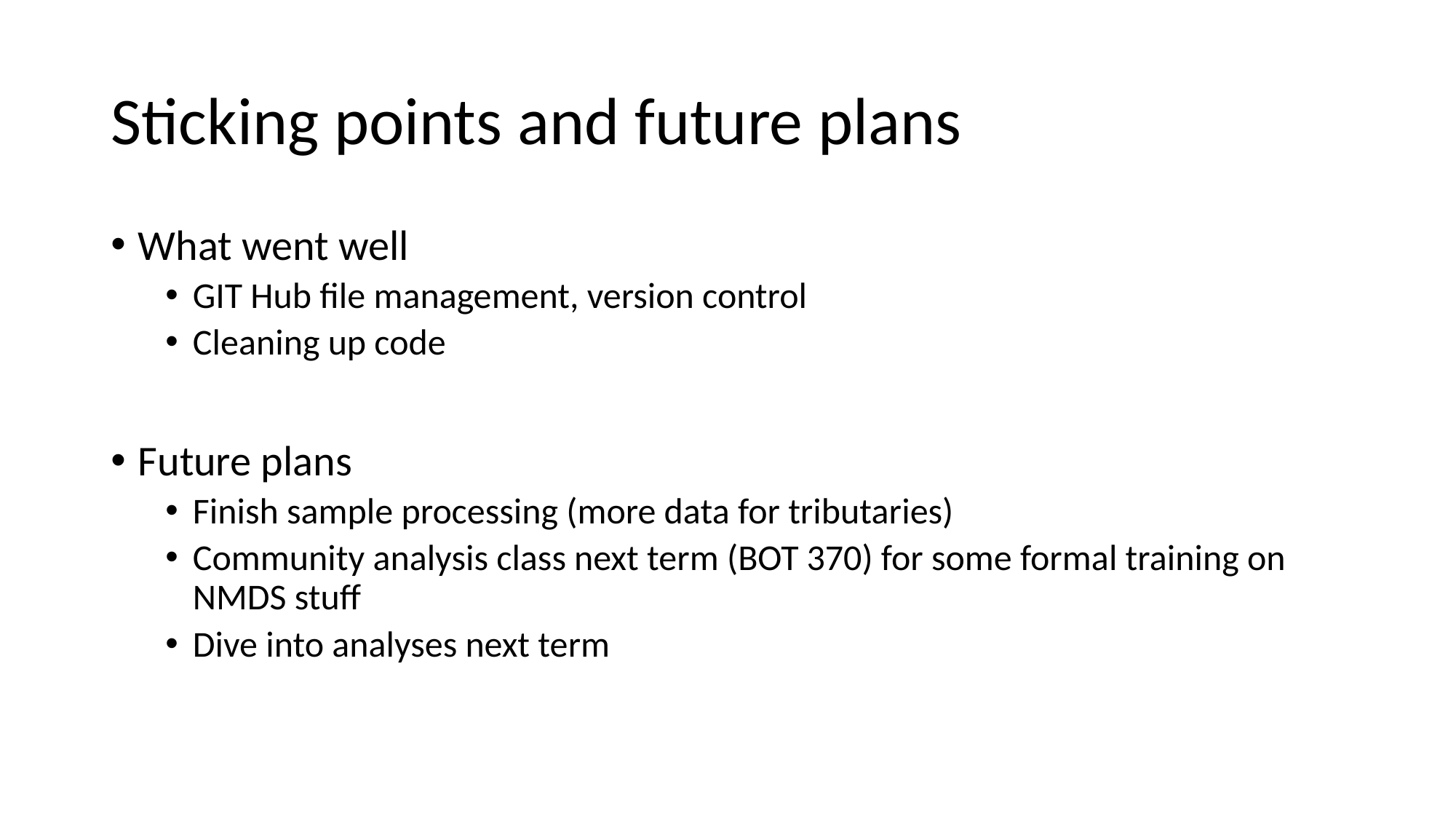

# Sticking points and future plans
What went well
GIT Hub file management, version control
Cleaning up code

Future plans
Finish sample processing (more data for tributaries)
Community analysis class next term (BOT 370) for some formal training on NMDS stuff
Dive into analyses next term